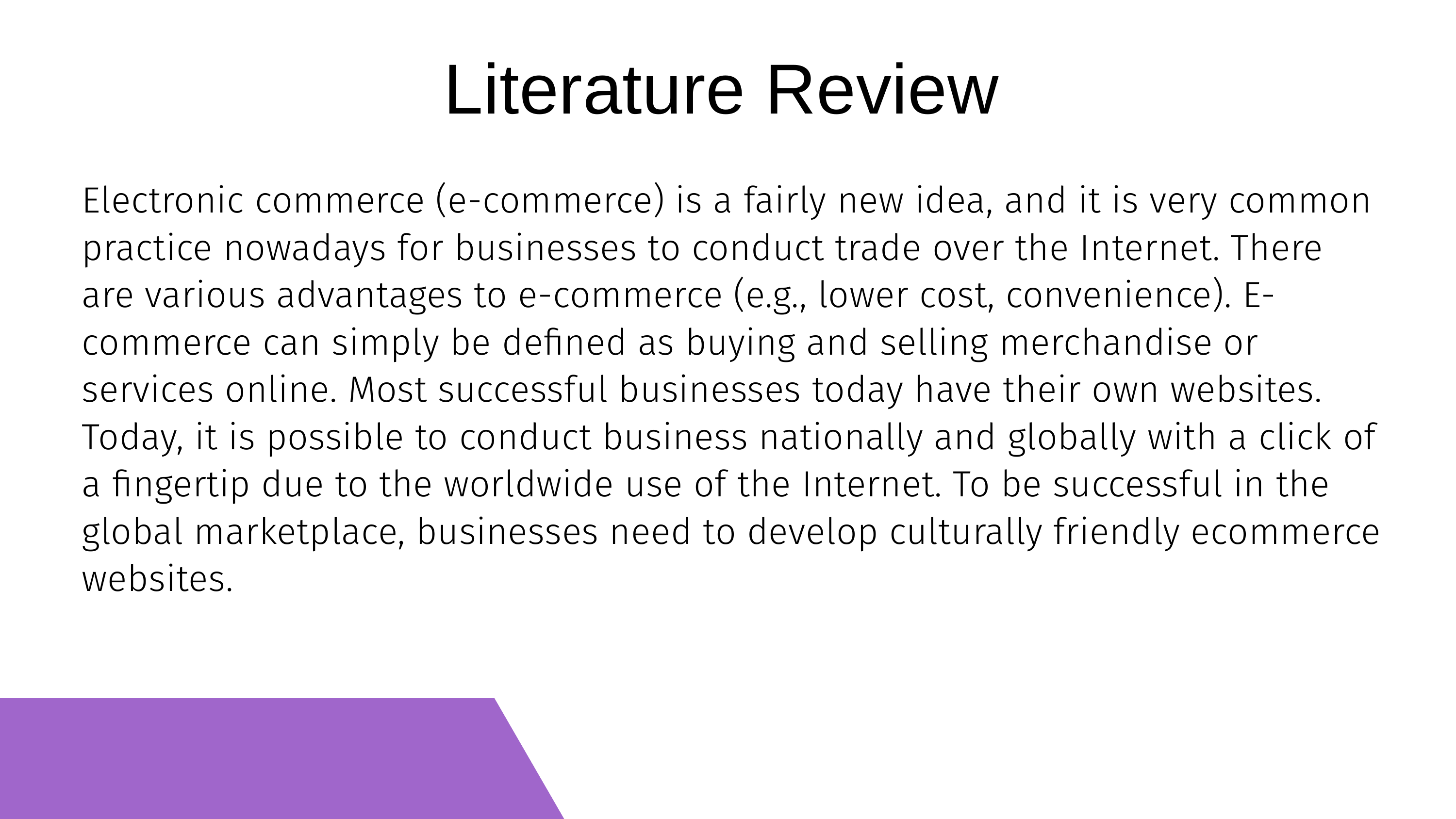

Literature Review
Electronic commerce (e-commerce) is a fairly new idea, and it is very common practice nowadays for businesses to conduct trade over the Internet. There are various advantages to e-commerce (e.g., lower cost, convenience). E-commerce can simply be defined as buying and selling merchandise or services online. Most successful businesses today have their own websites. Today, it is possible to conduct business nationally and globally with a click of a fingertip due to the worldwide use of the Internet. To be successful in the global marketplace, businesses need to develop culturally friendly ecommerce websites.